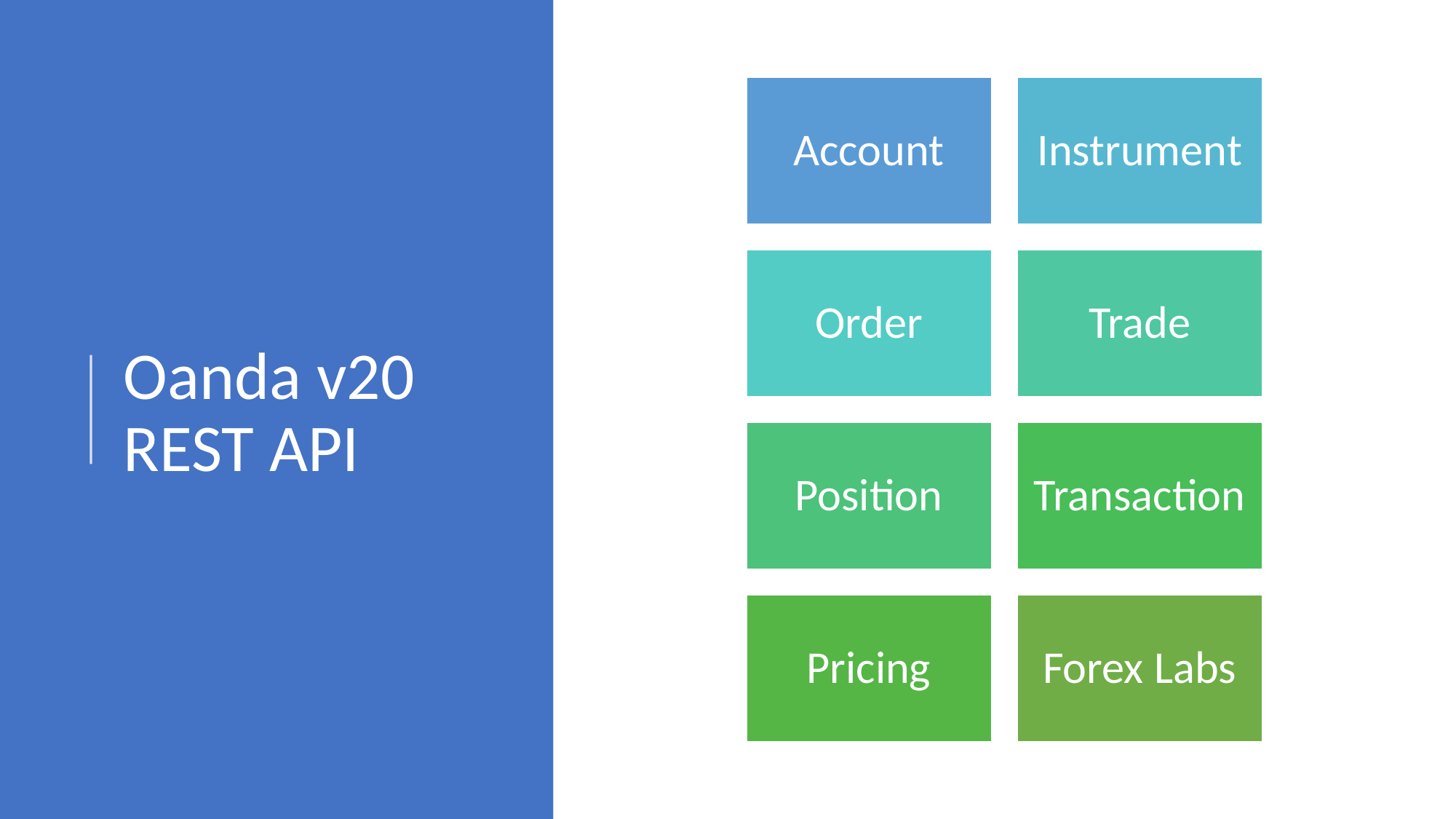

Account
Instrument
Order
Trade
Position
Transaction
Pricing
Forex Labs
# Oanda v20 REST API